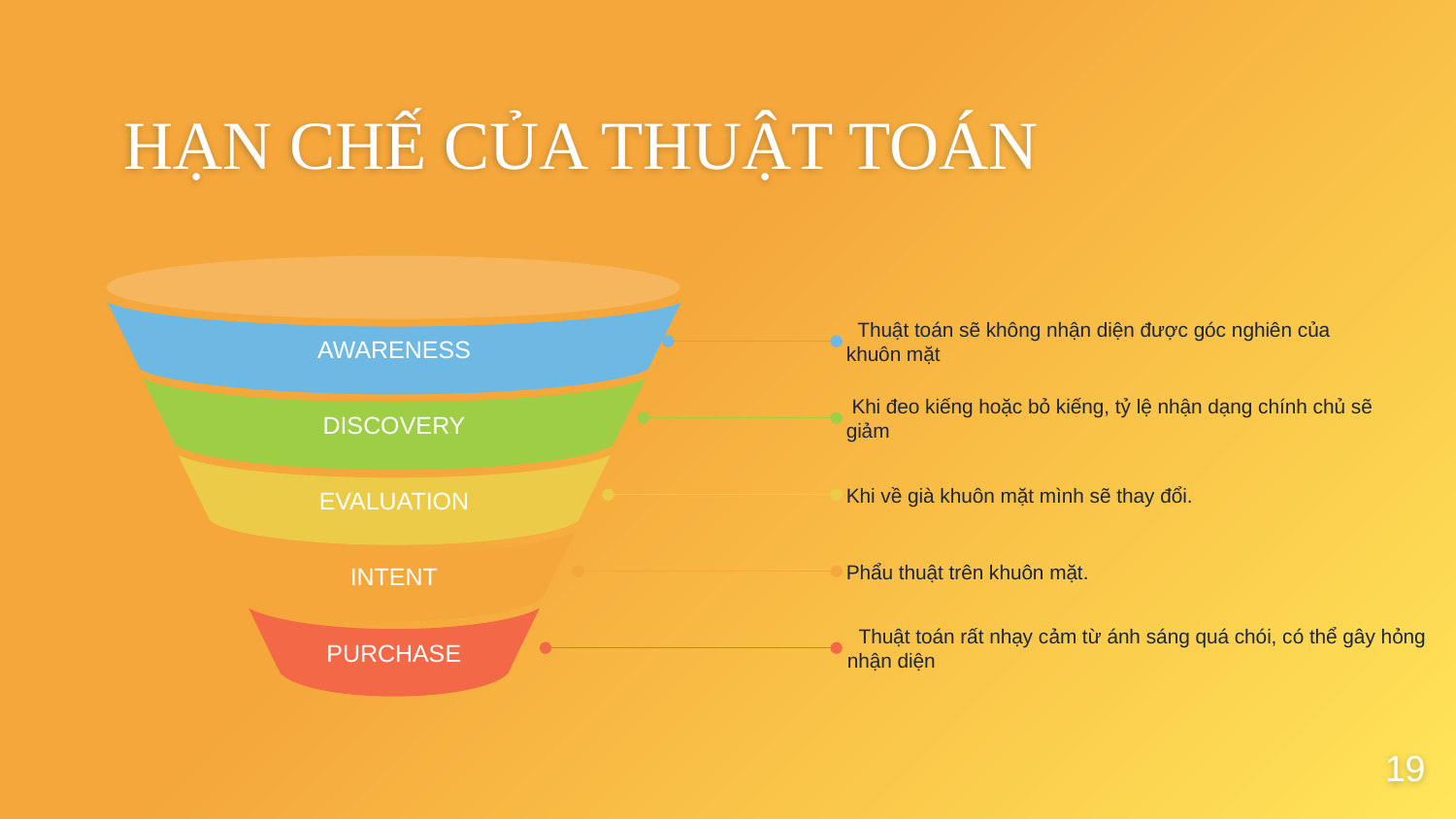

# HẠN CHẾ CỦA THUẬT TOÁN

AWARENESS
DISCOVERY
EVALUATION
INTENT
PURCHASE
  Thuật toán sẽ không nhận diện được góc nghiên của khuôn mặt
 Khi đeo kiếng hoặc bỏ kiếng, tỷ lệ nhận dạng chính chủ sẽ giảm
Khi về già khuôn mặt mình sẽ thay đổi.
Phẩu thuật trên khuôn mặt.
  Thuật toán rất nhạy cảm từ ánh sáng quá chói, có thể gây hỏng nhận diện
19